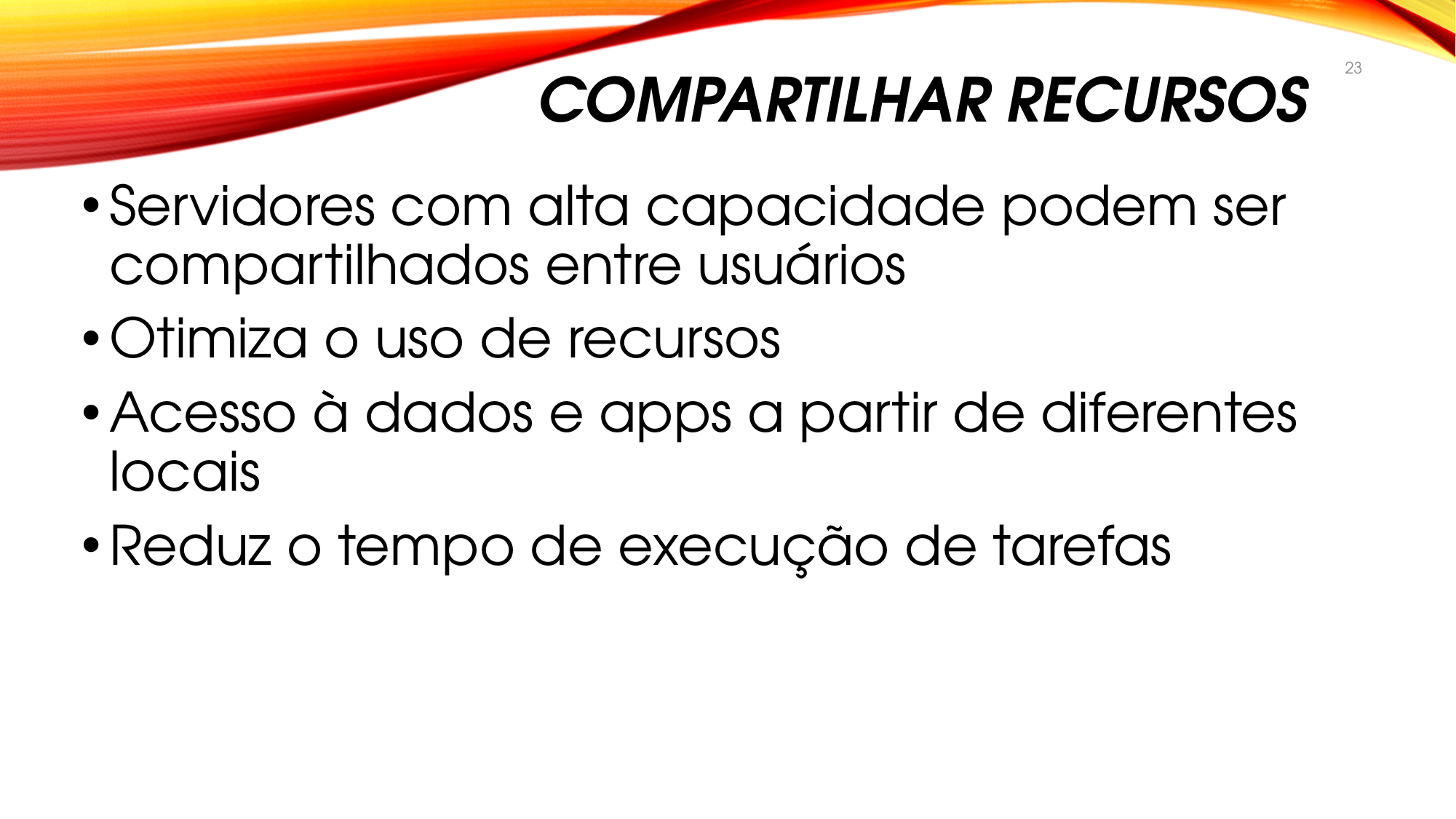

# Compartilhar recursos
23
Servidores com alta capacidade podem ser compartilhados entre usuários
Otimiza o uso de recursos
Acesso à dados e apps a partir de diferentes locais
Reduz o tempo de execução de tarefas